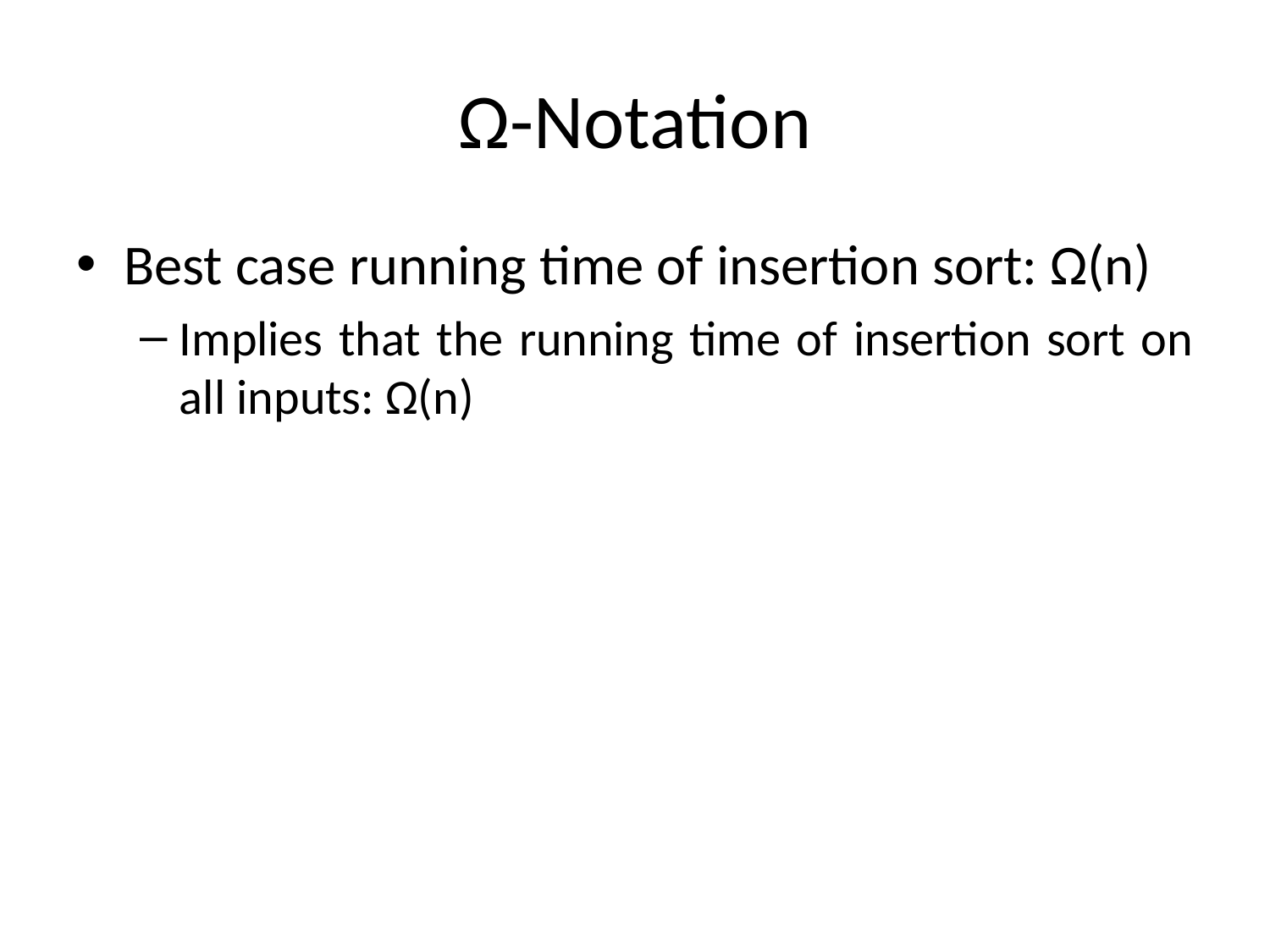

# Ω-Notation
Best case running time of insertion sort: Ω(n)
Implies that the running time of insertion sort on all inputs: Ω(n)